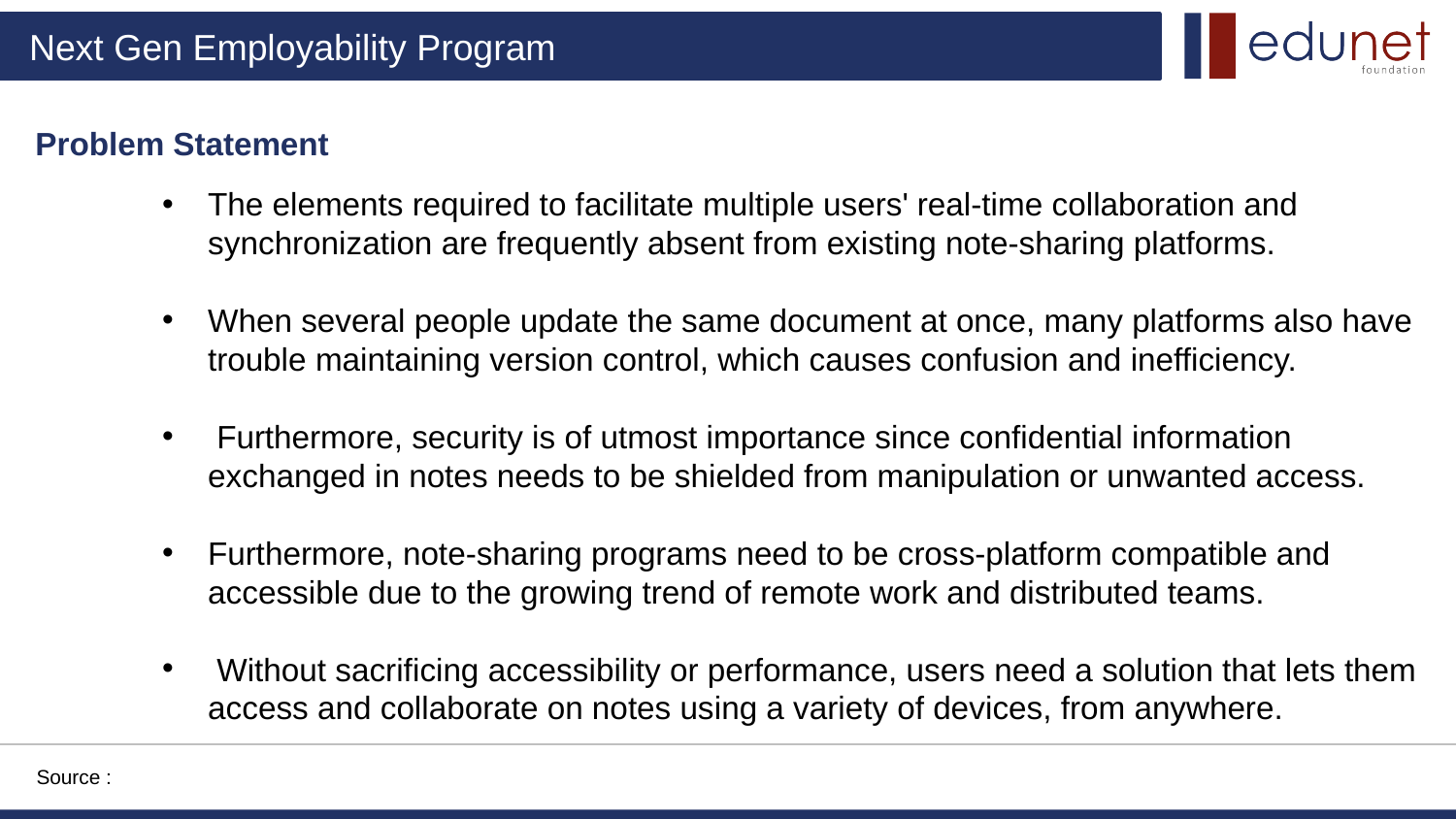

Problem Statement
The elements required to facilitate multiple users' real-time collaboration and synchronization are frequently absent from existing note-sharing platforms.

When several people update the same document at once, many platforms also have trouble maintaining version control, which causes confusion and inefficiency.

 Furthermore, security is of utmost importance since confidential information exchanged in notes needs to be shielded from manipulation or unwanted access.

Furthermore, note-sharing programs need to be cross-platform compatible and accessible due to the growing trend of remote work and distributed teams.

 Without sacrificing accessibility or performance, users need a solution that lets them access and collaborate on notes using a variety of devices, from anywhere.

Source :